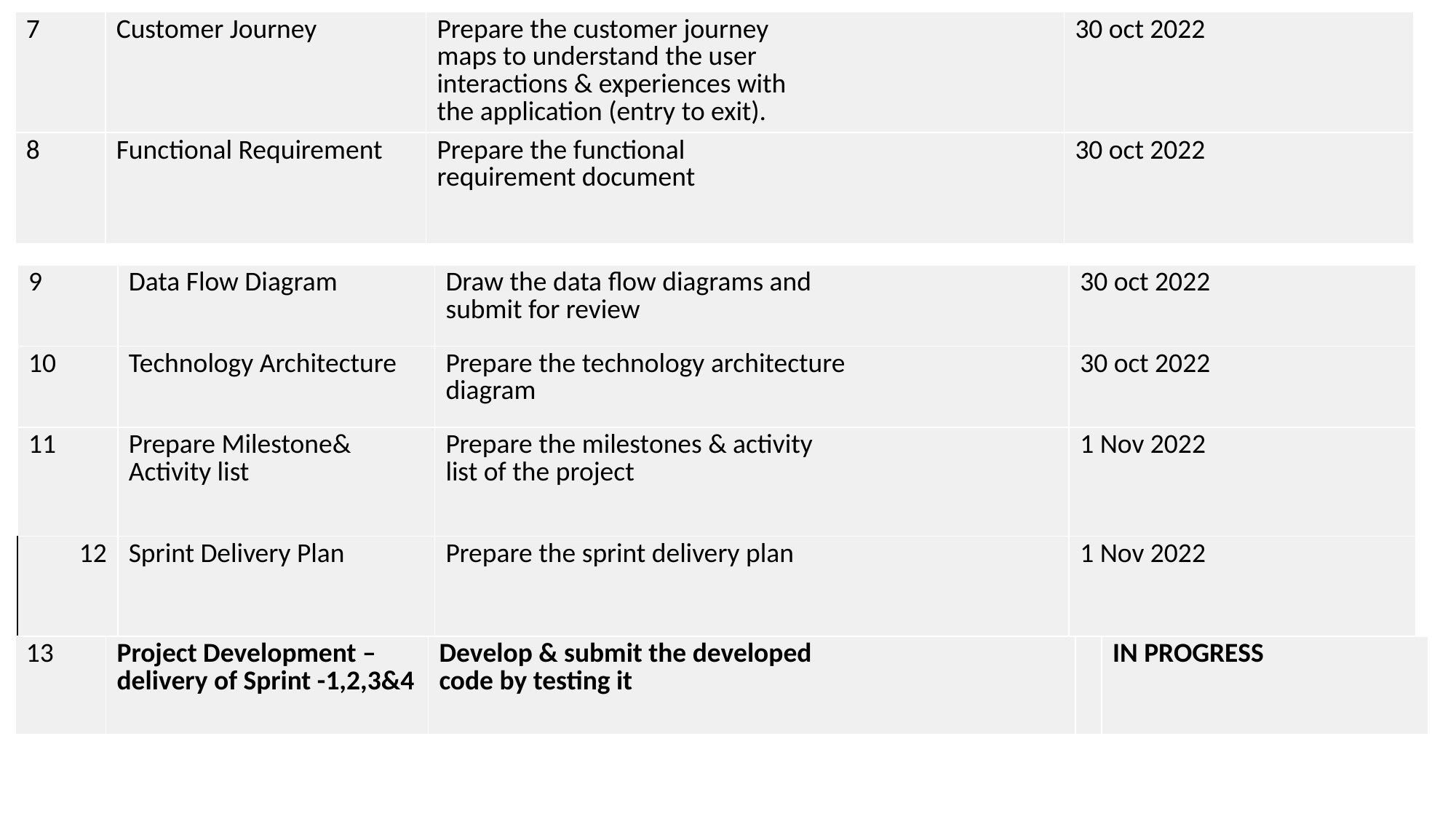

| 7 | Customer Journey | Prepare the customer journey maps to understand the user interactions & experiences with the application (entry to exit). | 30 oct 2022 |
| --- | --- | --- | --- |
| 8 | Functional Requirement | Prepare the functional requirement document | 30 oct 2022 |
| 9 | Data Flow Diagram | Draw the data flow diagrams and submit for review | 30 oct 2022 |
| --- | --- | --- | --- |
| 10 | Technology Architecture | Prepare the technology architecture diagram | 30 oct 2022 |
| 11 | Prepare Milestone& Activity list | Prepare the milestones & activity list of the project | 1 Nov 2022 |
| 12 | Sprint Delivery Plan | Prepare the sprint delivery plan | 1 Nov 2022 |
| 13 | Project Development –delivery of Sprint -1,2,3&4 | Develop & submit the developed code by testing it |  | IN PROGRESS |
| --- | --- | --- | --- | --- |